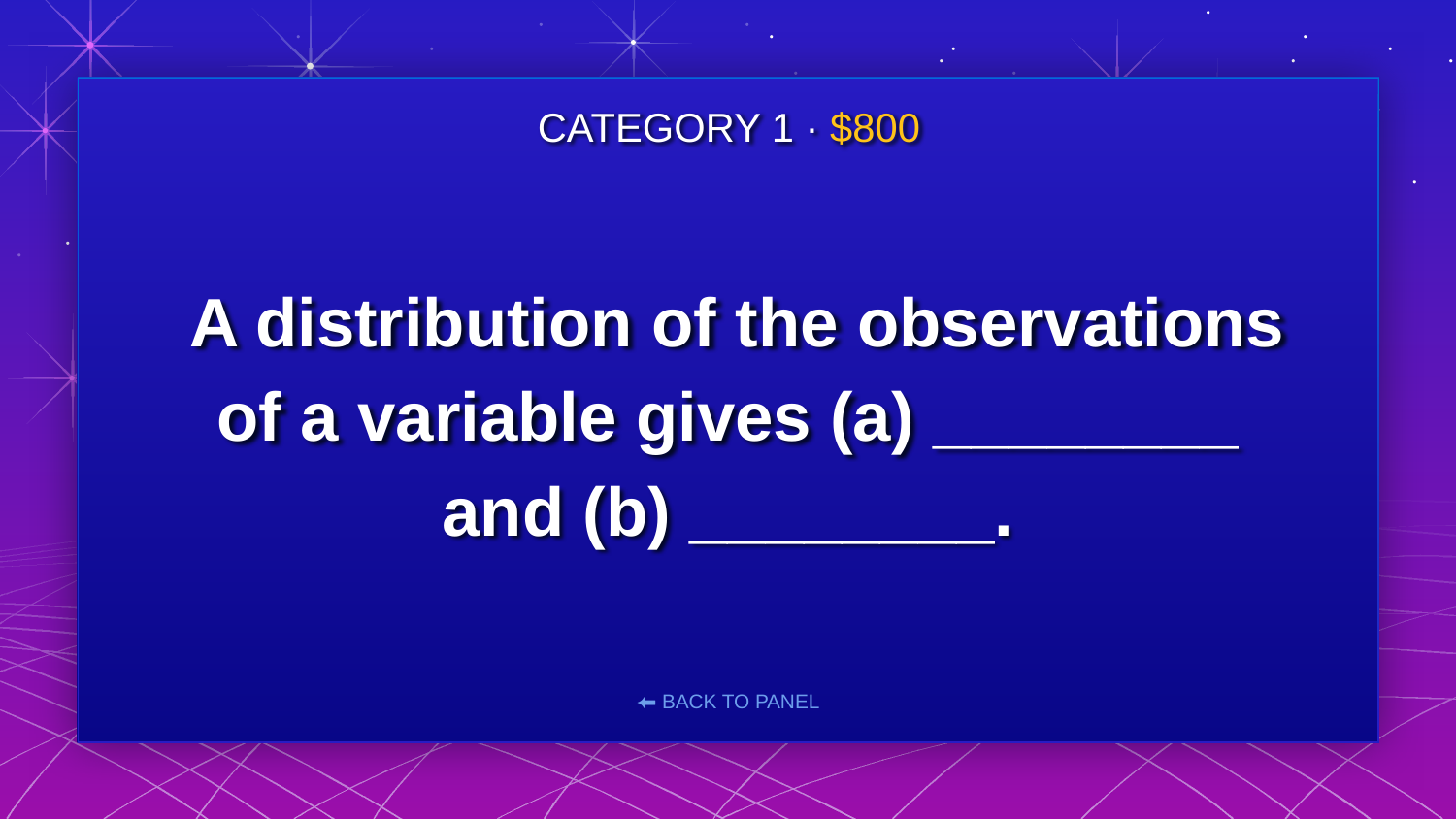

CATEGORY 1 · $800
# A distribution of the observations of a variable gives (a) ________ and (b) ________.